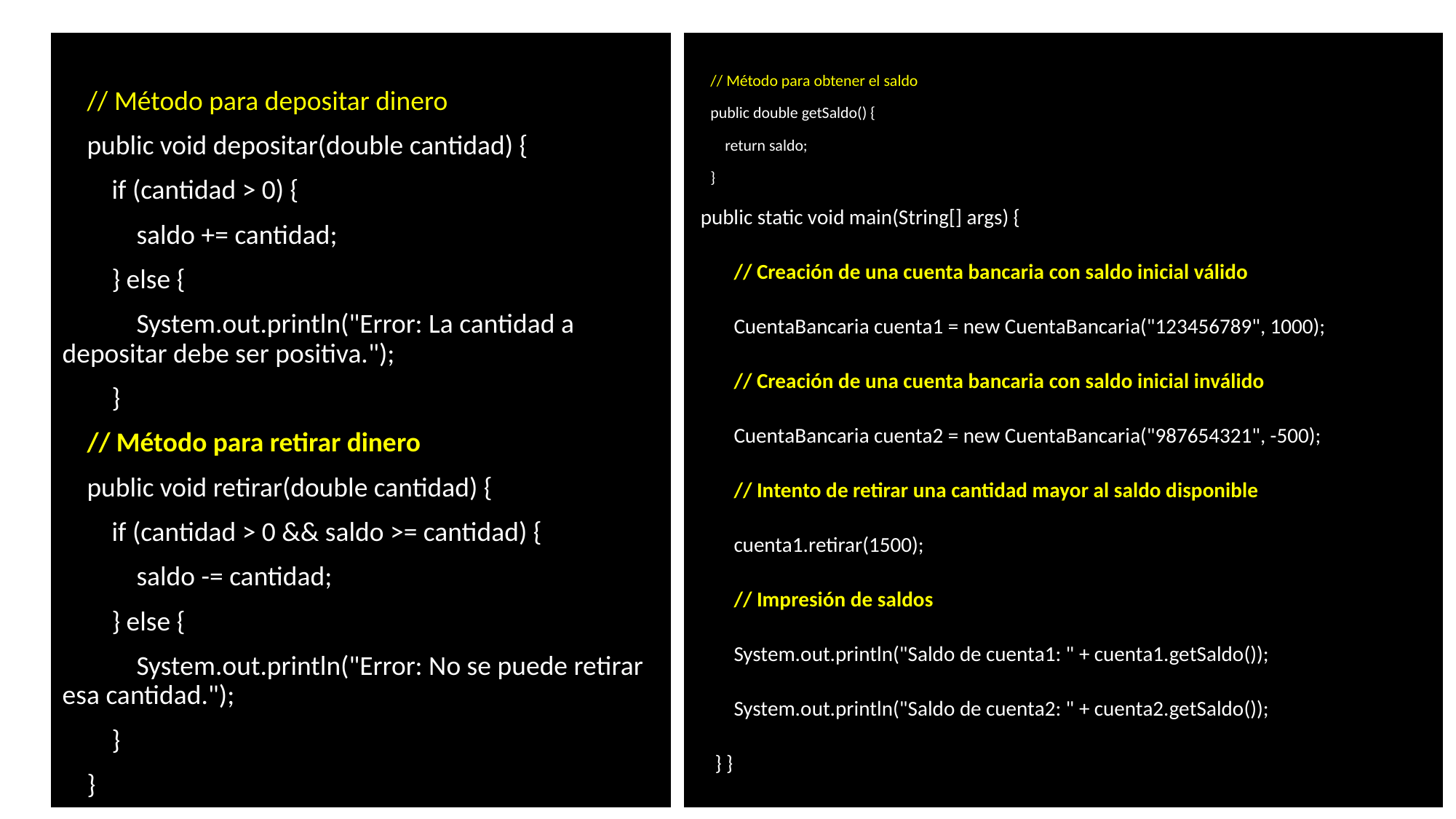

// Método para depositar dinero
    public void depositar(double cantidad) {
        if (cantidad > 0) {
            saldo += cantidad;
        } else {
            System.out.println("Error: La cantidad a depositar debe ser positiva.");
        }
    // Método para retirar dinero
    public void retirar(double cantidad) {
        if (cantidad > 0 && saldo >= cantidad) {
            saldo -= cantidad;
        } else {
            System.out.println("Error: No se puede retirar esa cantidad.");
        }
    }

    // Método para obtener el saldo
    public double getSaldo() {
        return saldo;
    }
 public static void main(String[] args) {
        // Creación de una cuenta bancaria con saldo inicial válido
        CuentaBancaria cuenta1 = new CuentaBancaria("123456789", 1000);
        // Creación de una cuenta bancaria con saldo inicial inválido
        CuentaBancaria cuenta2 = new CuentaBancaria("987654321", -500);
        // Intento de retirar una cantidad mayor al saldo disponible
        cuenta1.retirar(1500);
        // Impresión de saldos
        System.out.println("Saldo de cuenta1: " + cuenta1.getSaldo());
        System.out.println("Saldo de cuenta2: " + cuenta2.getSaldo());
    } }